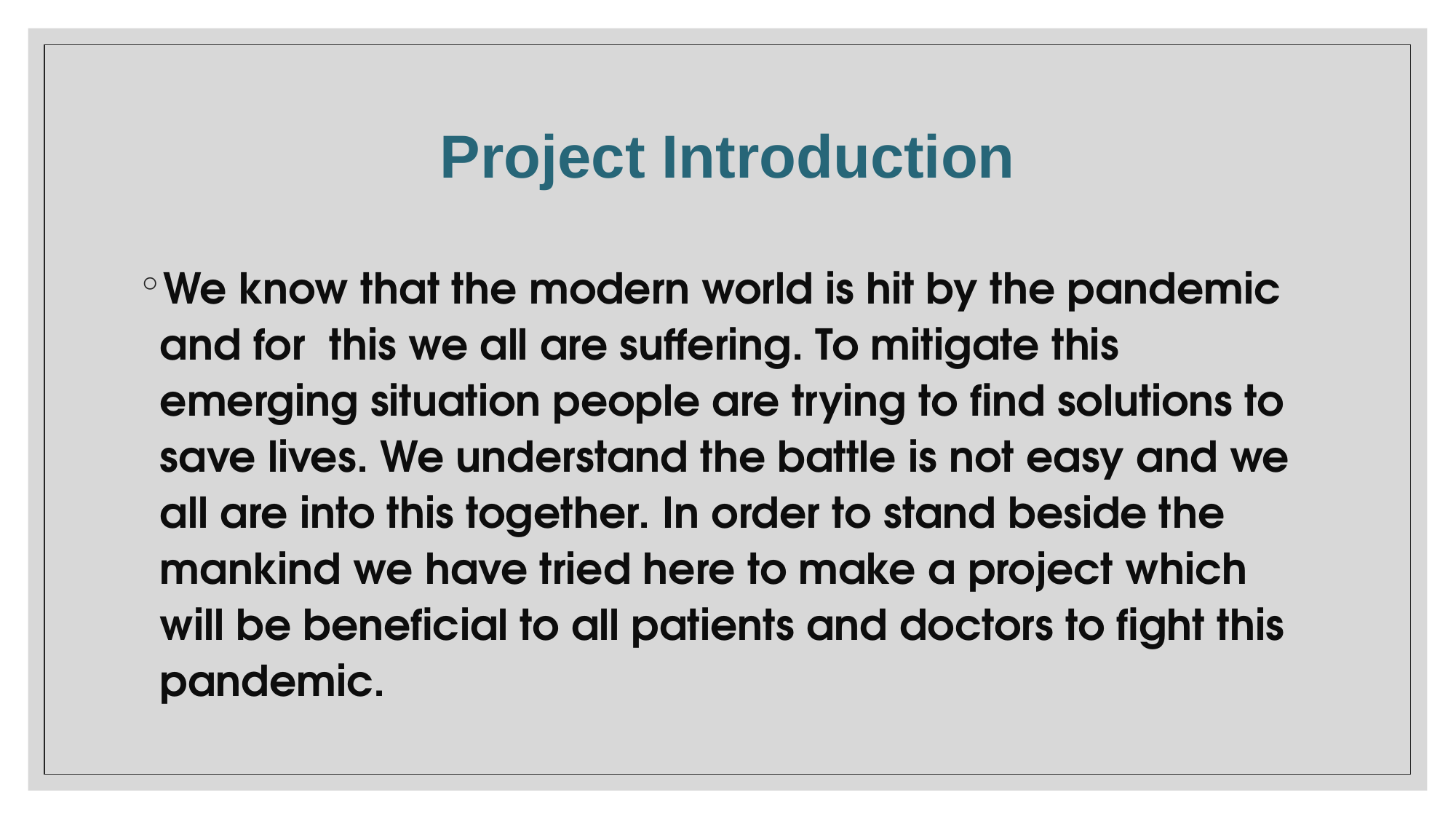

# Project Introduction
We know that the modern world is hit by the pandemic and for  this we all are suffering. To mitigate this emerging situation people are trying to find solutions to save lives. We understand the battle is not easy and we all are into this together. In order to stand beside the mankind we have tried here to make a project which will be beneficial to all patients and doctors to fight this pandemic.